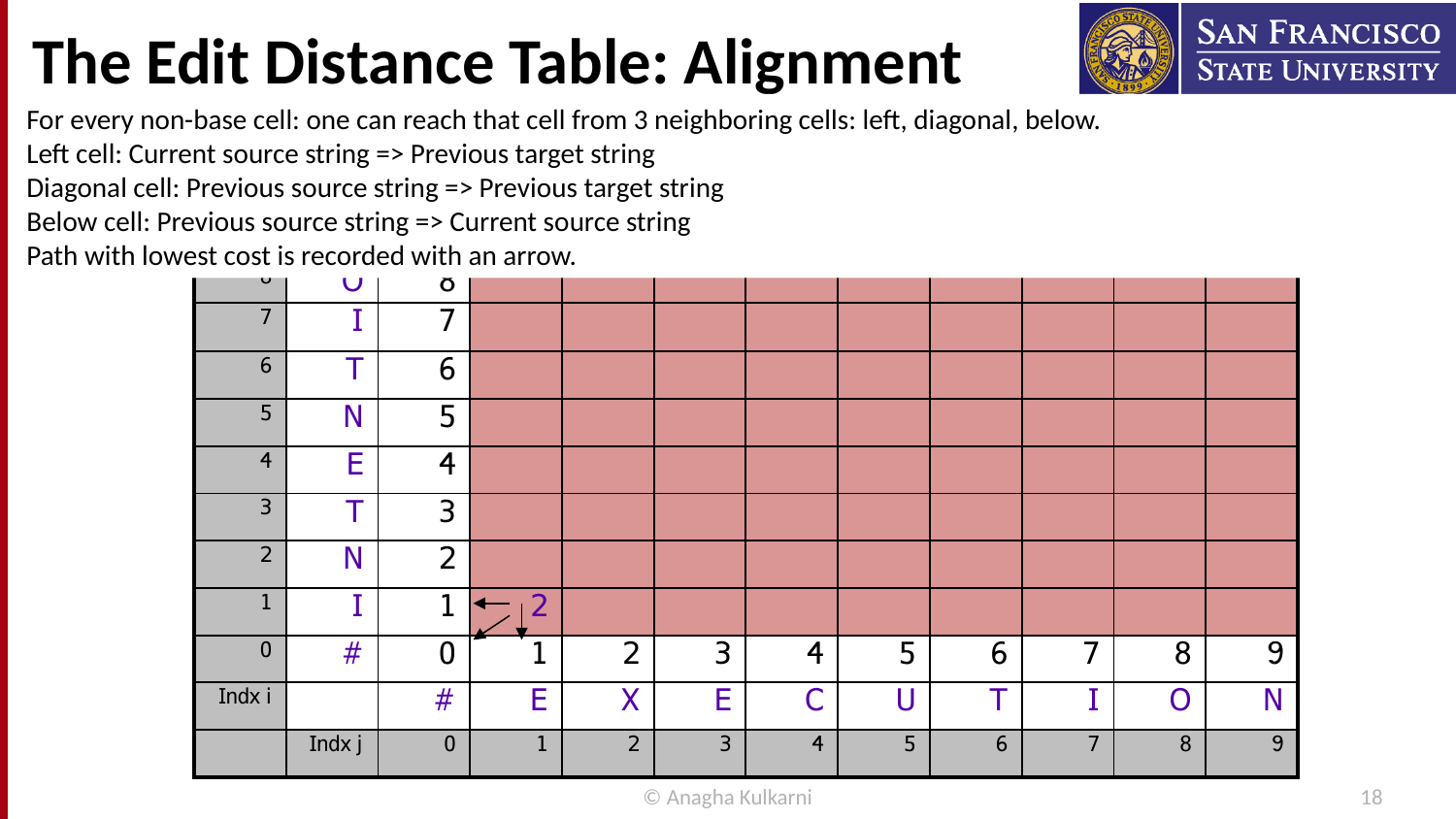

The Edit Distance Table: Alignment
For every non-base cell: one can reach that cell from 3 neighboring cells: left, diagonal, below.
Left cell: Current source string => Previous target string
Diagonal cell: Previous source string => Previous target string
Below cell: Previous source string => Current source string
Path with lowest cost is recorded with an arrow.
| 9 | N | 9 |  |  |  |  |  |  |  |  |  |
| --- | --- | --- | --- | --- | --- | --- | --- | --- | --- | --- | --- |
| 8 | O | 8 |  |  |  |  |  |  |  |  |  |
| 7 | I | 7 |  |  |  |  |  |  |  |  |  |
| 6 | T | 6 |  |  |  |  |  |  |  |  |  |
| 5 | N | 5 |  |  |  |  |  |  |  |  |  |
| 4 | E | 4 |  |  |  |  |  |  |  |  |  |
| 3 | T | 3 |  |  |  |  |  |  |  |  |  |
| 2 | N | 2 |  |  |  |  |  |  |  |  |  |
| 1 | I | 1 | 2 |  |  |  |  |  |  |  |  |
| 0 | # | 0 | 1 | 2 | 3 | 4 | 5 | 6 | 7 | 8 | 9 |
| Indx i |  | # | E | X | E | C | U | T | I | O | N |
|  | Indx j | 0 | 1 | 2 | 3 | 4 | 5 | 6 | 7 | 8 | 9 |
© Anagha Kulkarni
18